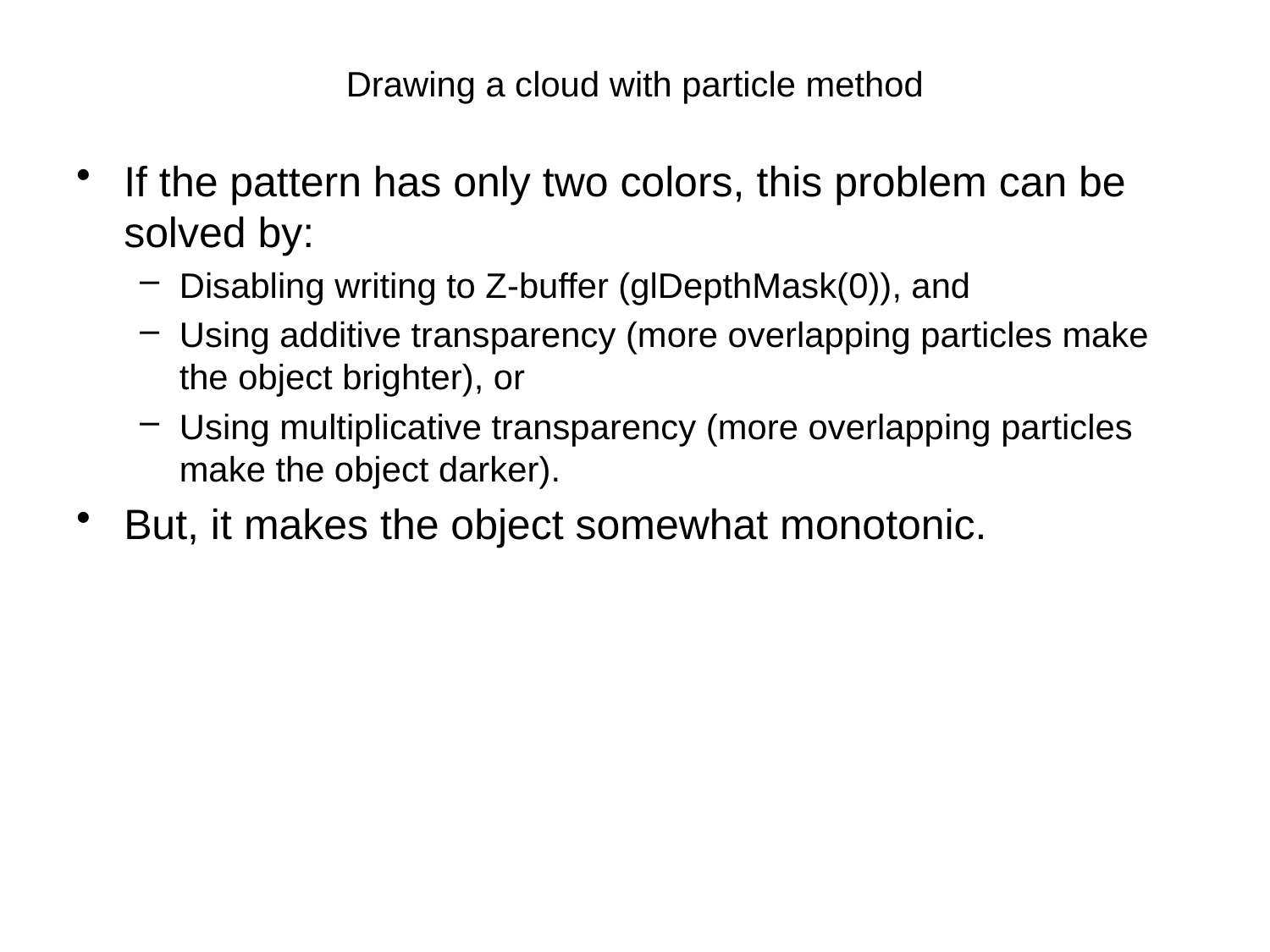

# Drawing a cloud with particle method
If the pattern has only two colors, this problem can be solved by:
Disabling writing to Z-buffer (glDepthMask(0)), and
Using additive transparency (more overlapping particles make the object brighter), or
Using multiplicative transparency (more overlapping particles make the object darker).
But, it makes the object somewhat monotonic.